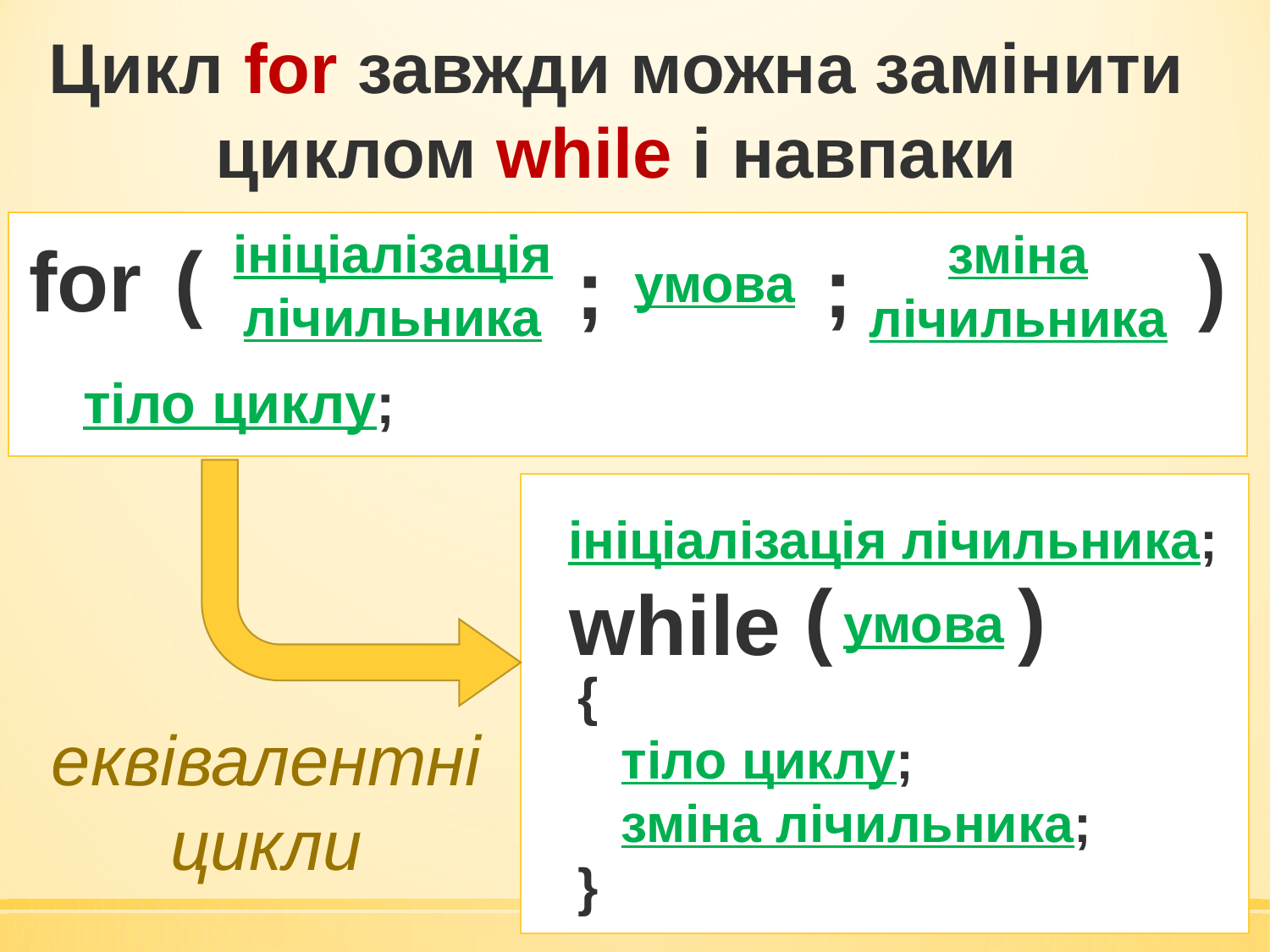

Цикл for завжди можна замінити циклом while і навпаки

ініціалізація
лічильника
зміна
лічильника
for
(
)
;
;
умова
тіло циклу;

ініціалізація лічильника;
(
)
while
умова
{
   тіло циклу;
   зміна лічильника;
}
еквівалентні цикли